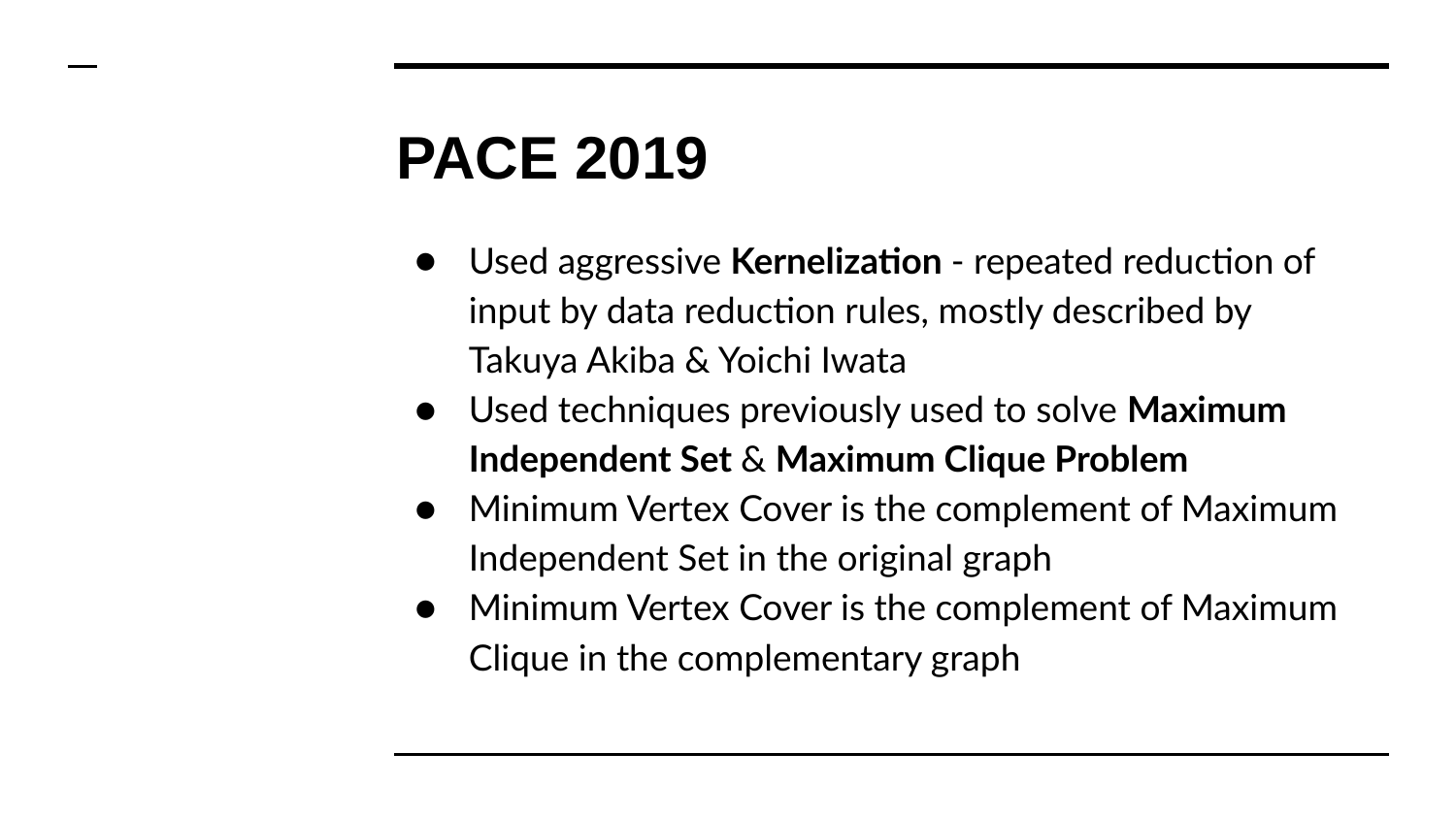

# PACE 2019
Used aggressive Kernelization - repeated reduction of input by data reduction rules, mostly described by Takuya Akiba & Yoichi Iwata
Used techniques previously used to solve Maximum Independent Set & Maximum Clique Problem
Minimum Vertex Cover is the complement of Maximum Independent Set in the original graph
Minimum Vertex Cover is the complement of Maximum Clique in the complementary graph